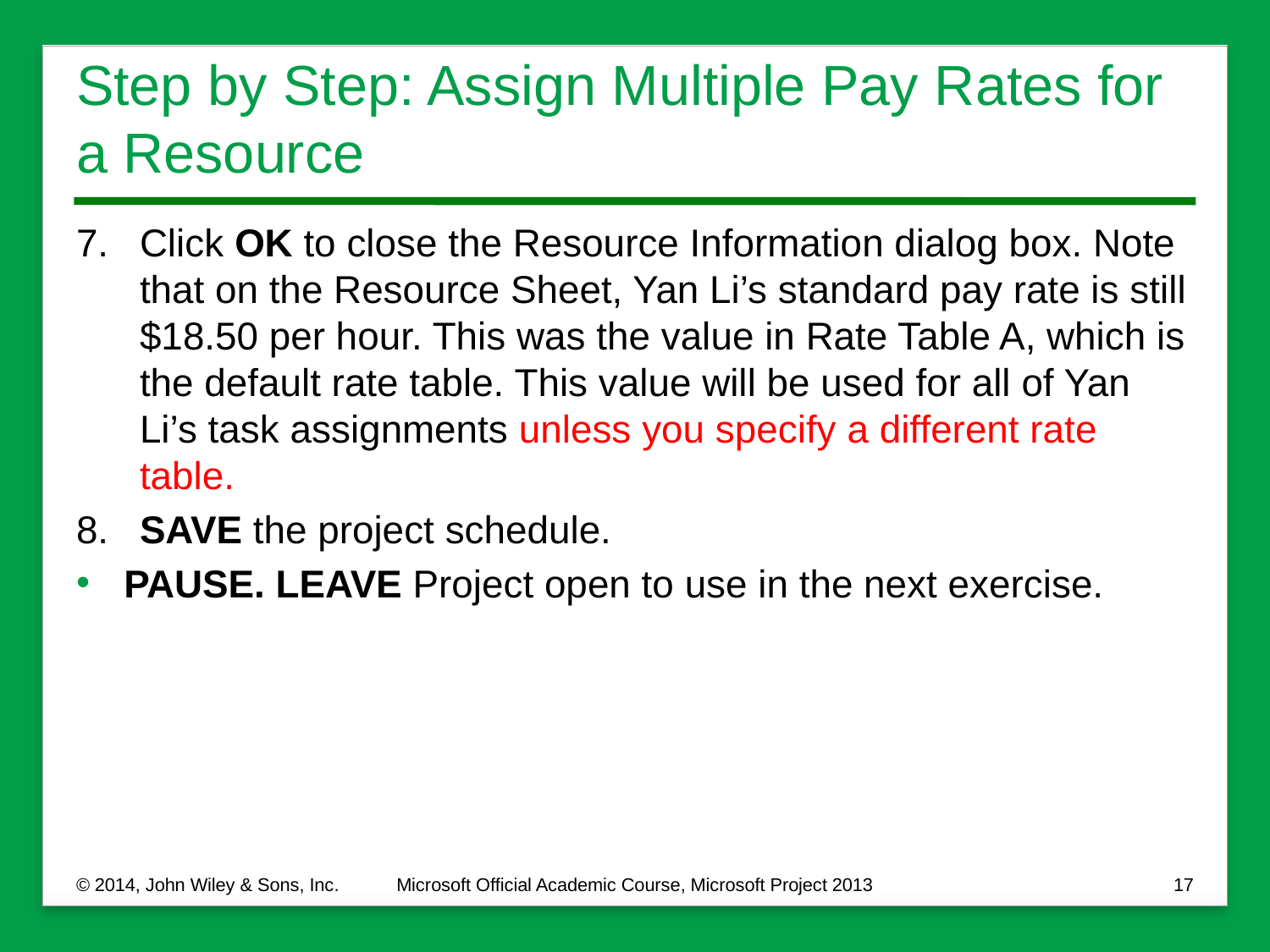

# Step by Step: Assign Multiple Pay Rates for a Resource
7.	Click OK to close the Resource Information dialog box. Note that on the Resource Sheet, Yan Li’s standard pay rate is still $18.50 per hour. This was the value in Rate Table A, which is the default rate table. This value will be used for all of Yan Li’s task assignments unless you specify a different rate table.
8.	SAVE the project schedule.
PAUSE. LEAVE Project open to use in the next exercise.
© 2014, John Wiley & Sons, Inc.
Microsoft Official Academic Course, Microsoft Project 2013
17